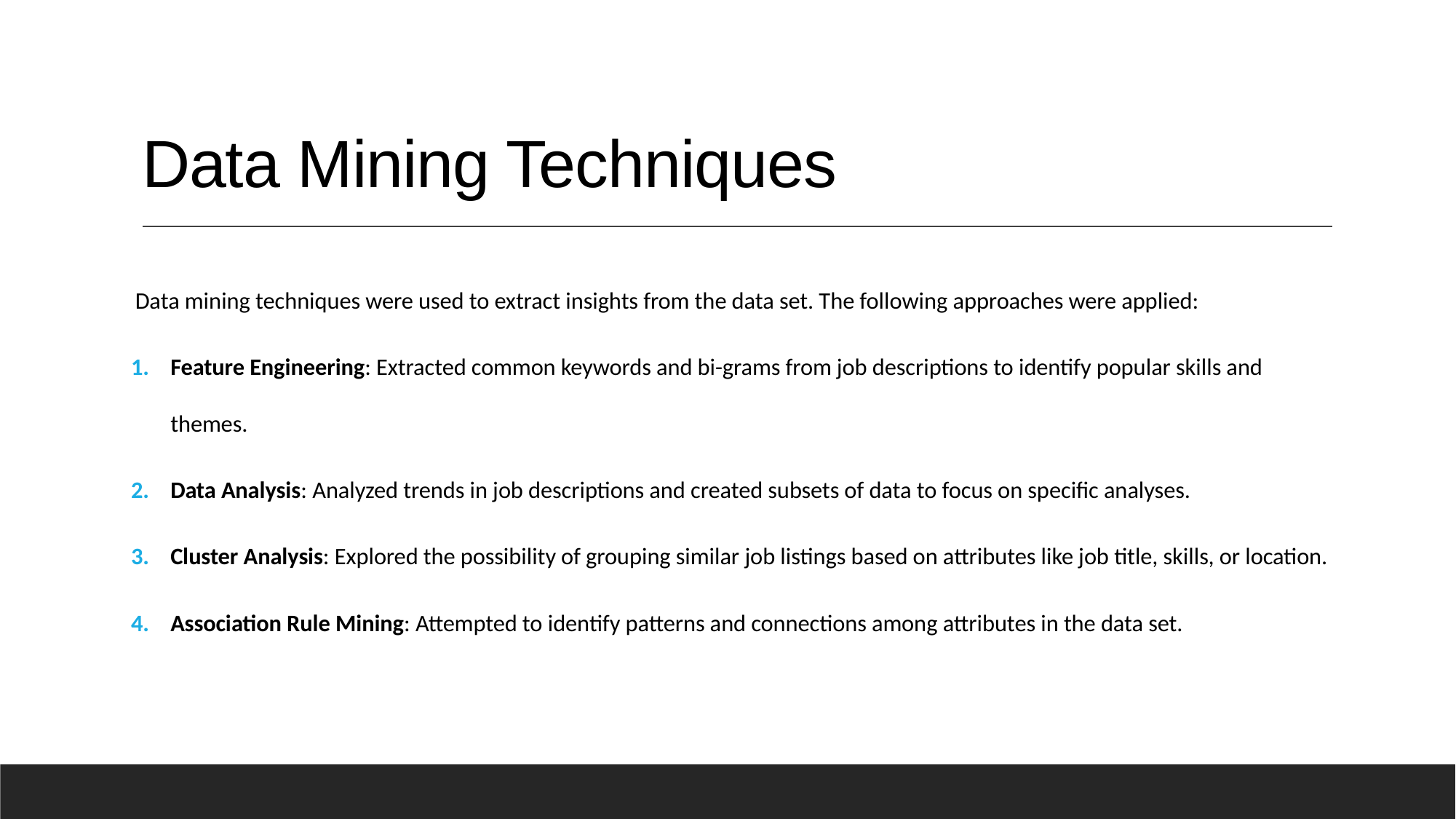

# Data Mining Techniques
Data mining techniques were used to extract insights from the data set. The following approaches were applied:
Feature Engineering: Extracted common keywords and bi-grams from job descriptions to identify popular skills and themes.
Data Analysis: Analyzed trends in job descriptions and created subsets of data to focus on specific analyses.
Cluster Analysis: Explored the possibility of grouping similar job listings based on attributes like job title, skills, or location.
Association Rule Mining: Attempted to identify patterns and connections among attributes in the data set.